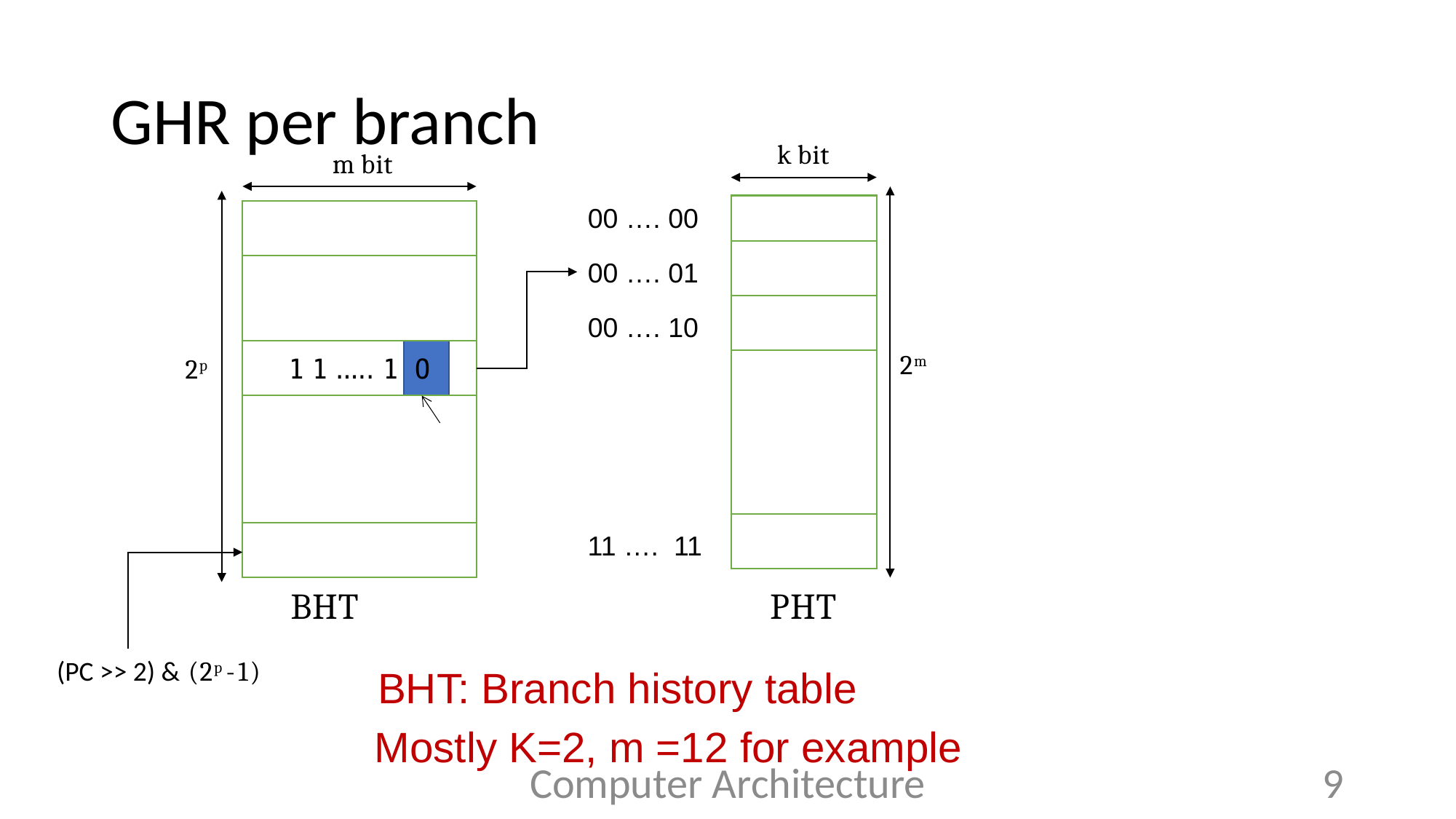

# GHR per branch
k bit
m bit
00 …. 00

00 …. 01

00 …. 10
1 1 ….. 1  0

2m
2p

11 ….  11
BHT
PHT
(2p -1)
(PC >> 2) &
BHT: Branch history table
Mostly K=2, m =12 for example
Computer Architecture
9